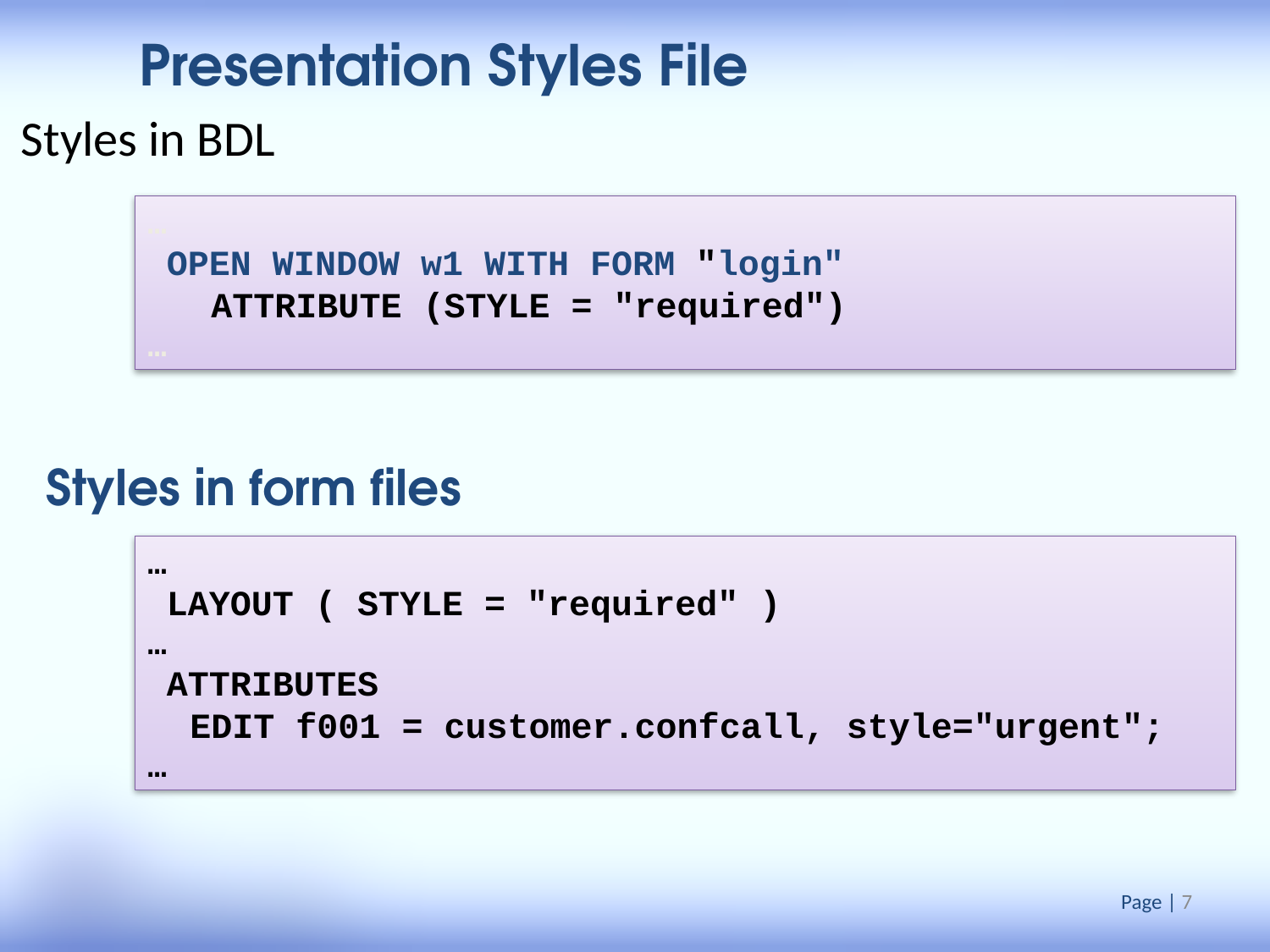

Presentation Styles File
Styles in BDL
…
 OPEN WINDOW w1 WITH FORM "login"
   ATTRIBUTE (STYLE = "required")
…
Styles in form files
…
 LAYOUT ( STYLE = "required" )
…
 ATTRIBUTES
  EDIT f001 = customer.confcall, style="urgent";
…